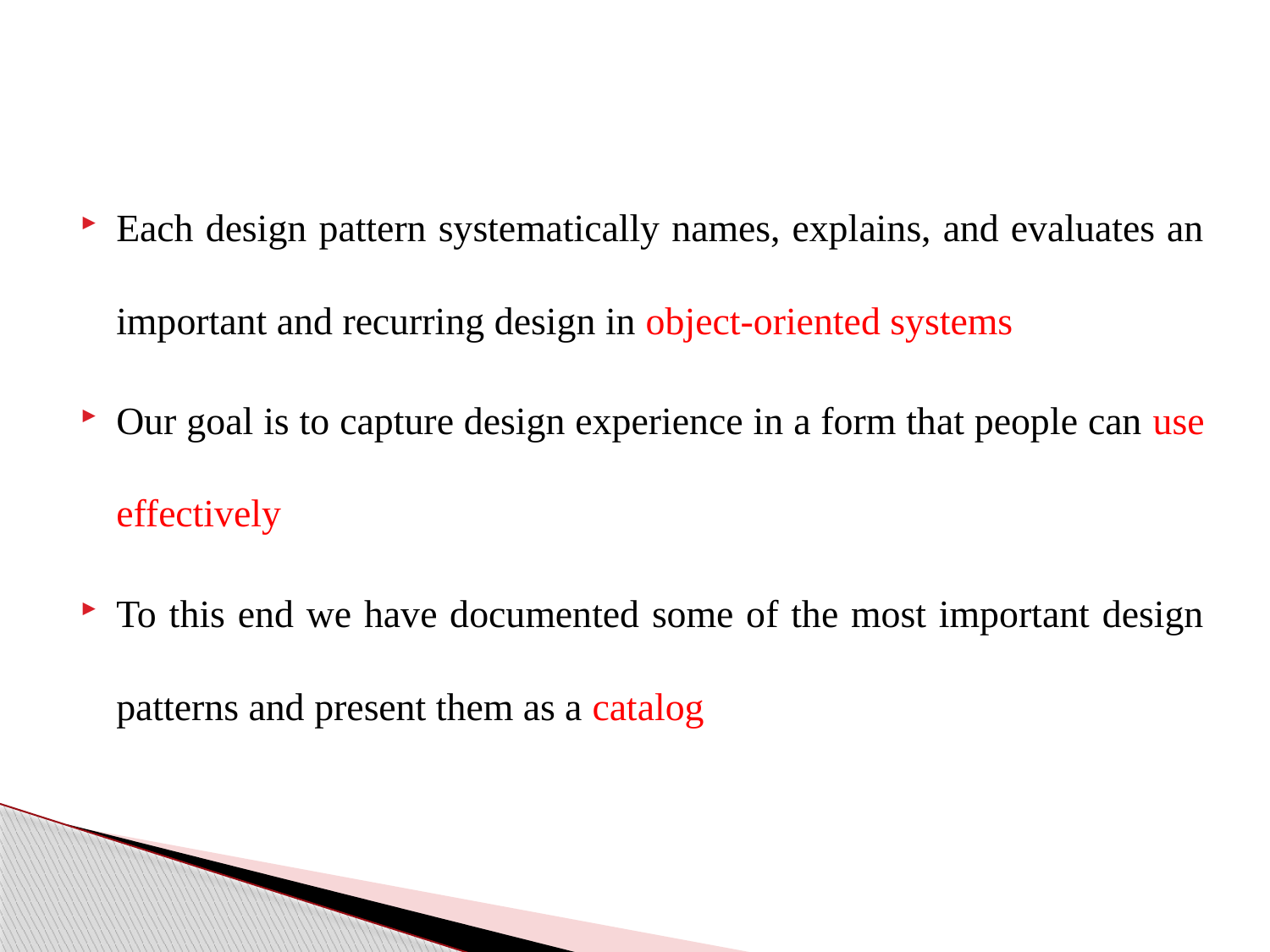

Each design pattern systematically names, explains, and evaluates an important and recurring design in object-oriented systems
Our goal is to capture design experience in a form that people can use effectively
To this end we have documented some of the most important design patterns and present them as a catalog